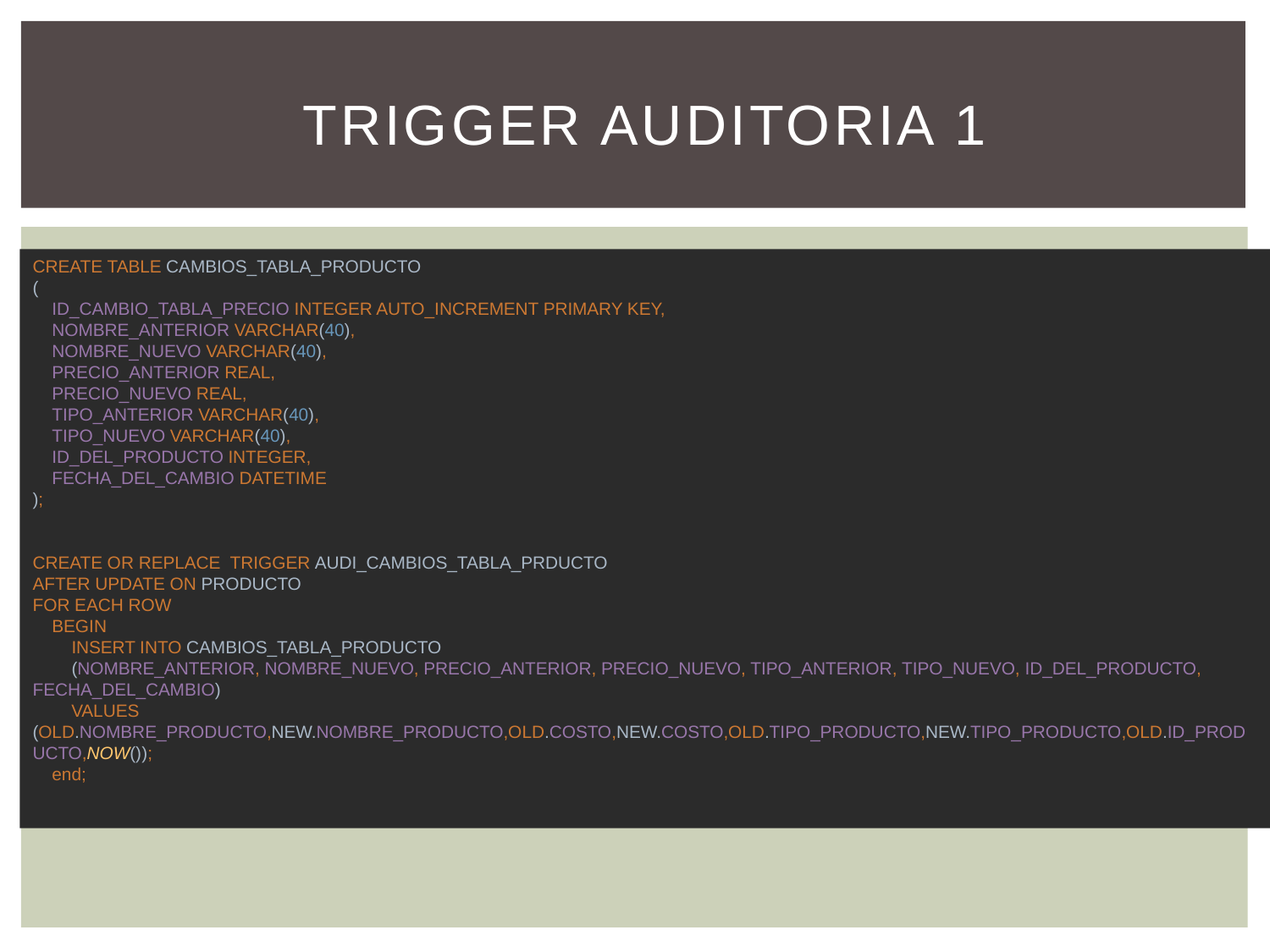

# TRIGGER AUDITORIA 1
CREATE TABLE CAMBIOS_TABLA_PRODUCTO
(
    ID_CAMBIO_TABLA_PRECIO INTEGER AUTO_INCREMENT PRIMARY KEY,
    NOMBRE_ANTERIOR VARCHAR(40),
    NOMBRE_NUEVO VARCHAR(40),
    PRECIO_ANTERIOR REAL,
    PRECIO_NUEVO REAL,
    TIPO_ANTERIOR VARCHAR(40),
    TIPO_NUEVO VARCHAR(40),
    ID_DEL_PRODUCTO INTEGER,
    FECHA_DEL_CAMBIO DATETIME
);
CREATE OR REPLACE  TRIGGER AUDI_CAMBIOS_TABLA_PRDUCTO
AFTER UPDATE ON PRODUCTO
FOR EACH ROW
    BEGIN
        INSERT INTO CAMBIOS_TABLA_PRODUCTO
        (NOMBRE_ANTERIOR, NOMBRE_NUEVO, PRECIO_ANTERIOR, PRECIO_NUEVO, TIPO_ANTERIOR, TIPO_NUEVO, ID_DEL_PRODUCTO, FECHA_DEL_CAMBIO)
        VALUES (OLD.NOMBRE_PRODUCTO,NEW.NOMBRE_PRODUCTO,OLD.COSTO,NEW.COSTO,OLD.TIPO_PRODUCTO,NEW.TIPO_PRODUCTO,OLD.ID_PRODUCTO,NOW());
    end;